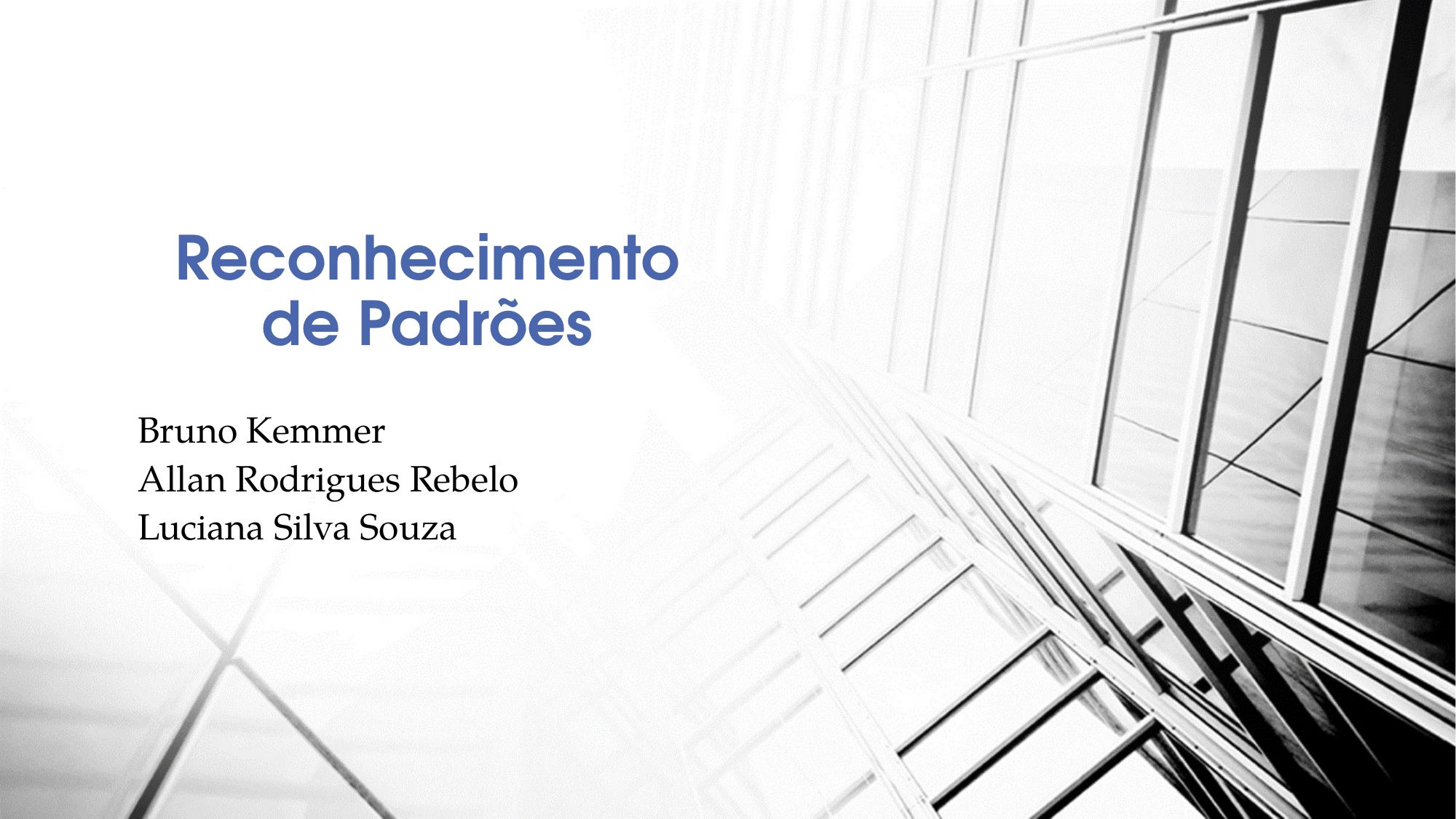

Reconhecimento de Padrões
Bruno Kemmer
Allan Rodrigues Rebelo
Luciana Silva Souza